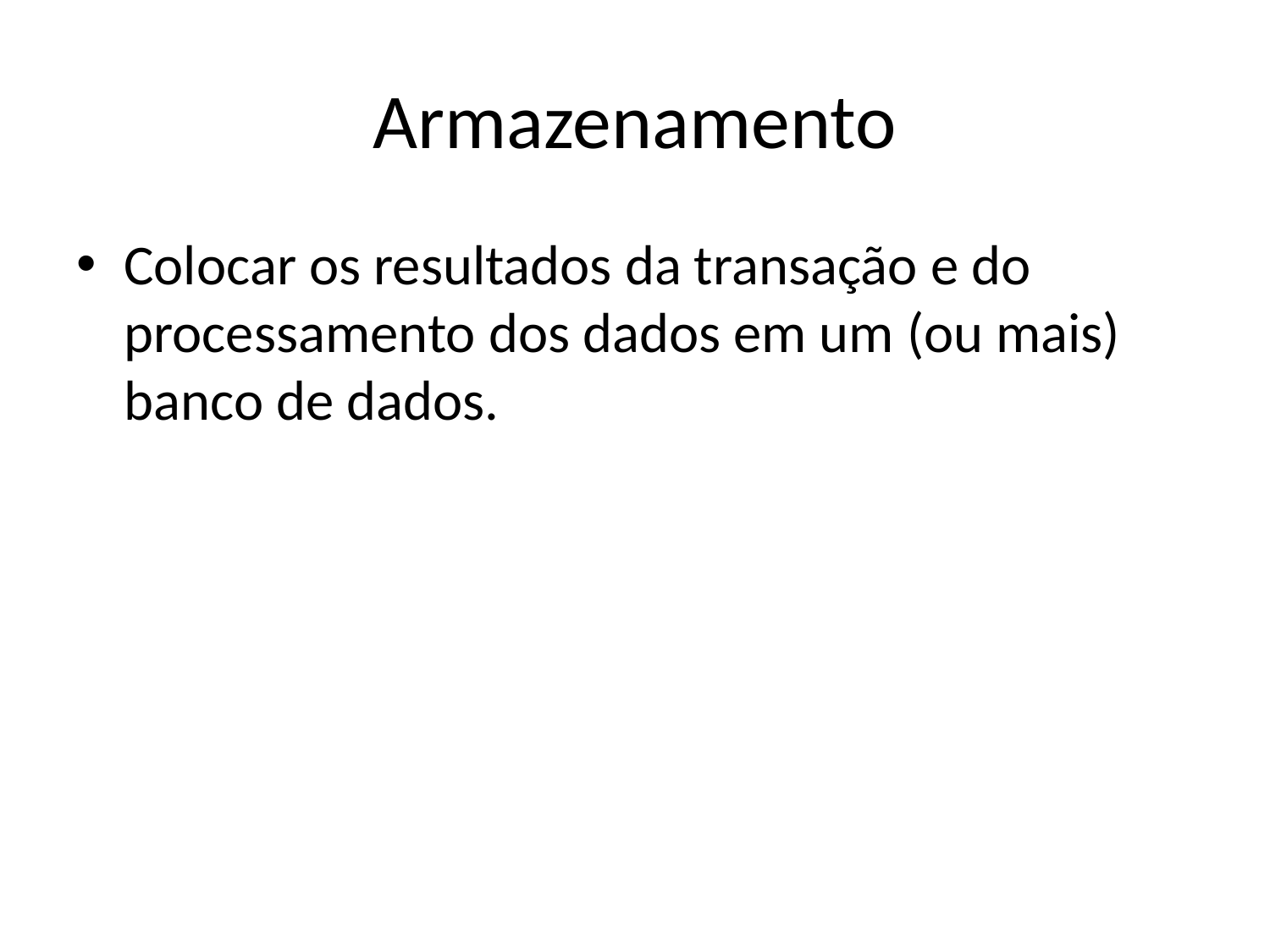

# Armazenamento
Colocar os resultados da transação e do processamento dos dados em um (ou mais) banco de dados.